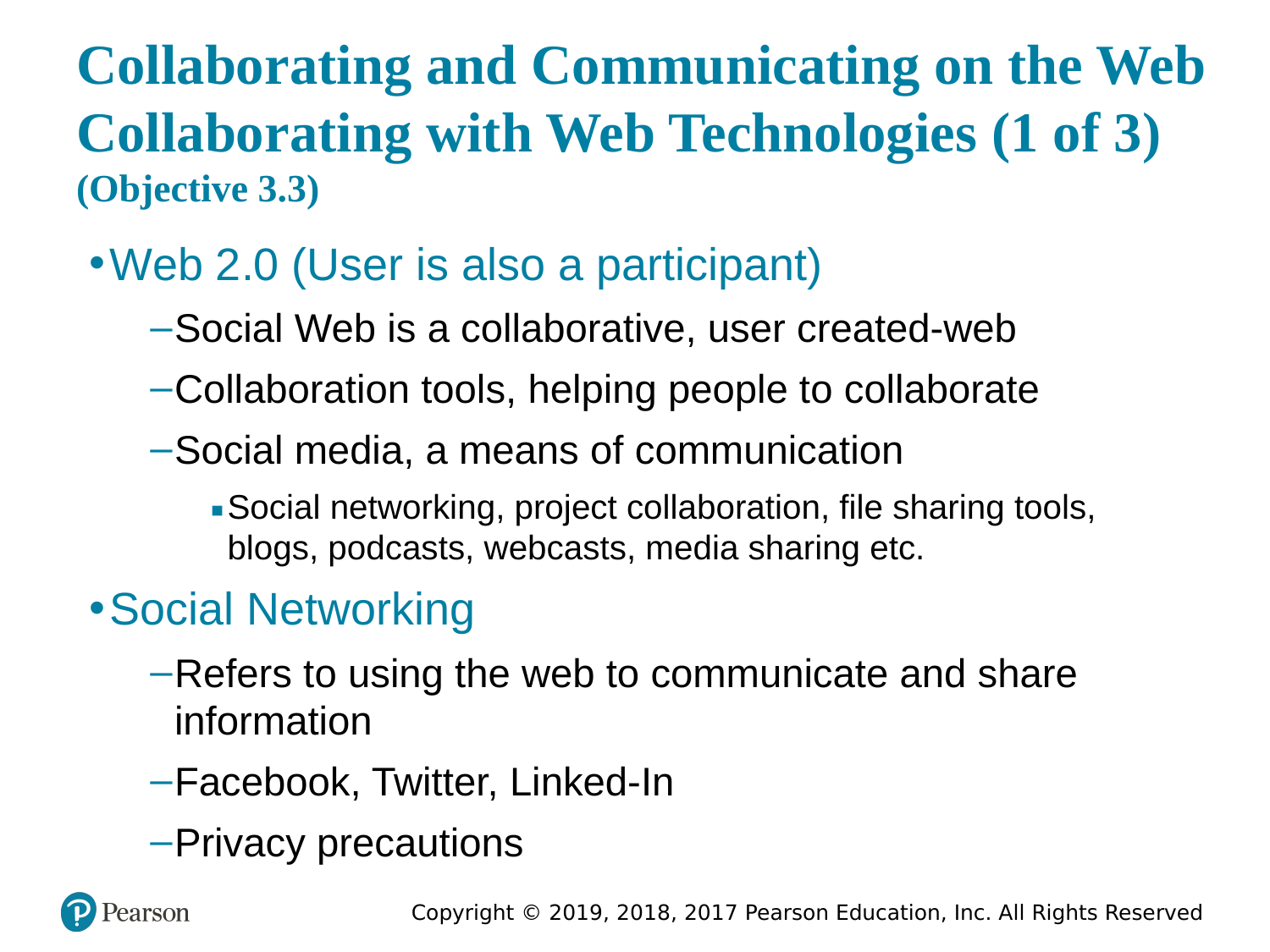

# Collaborating and Communicating on the Web Collaborating with Web Technologies (1 of 3) (Objective 3.3)
Web 2.0 (User is also a participant)
Social Web is a collaborative, user created-web
Collaboration tools, helping people to collaborate
Social media, a means of communication
Social networking, project collaboration, file sharing tools, blogs, podcasts, webcasts, media sharing etc.
Social Networking
Refers to using the web to communicate and share information
Facebook, Twitter, Linked-In
Privacy precautions